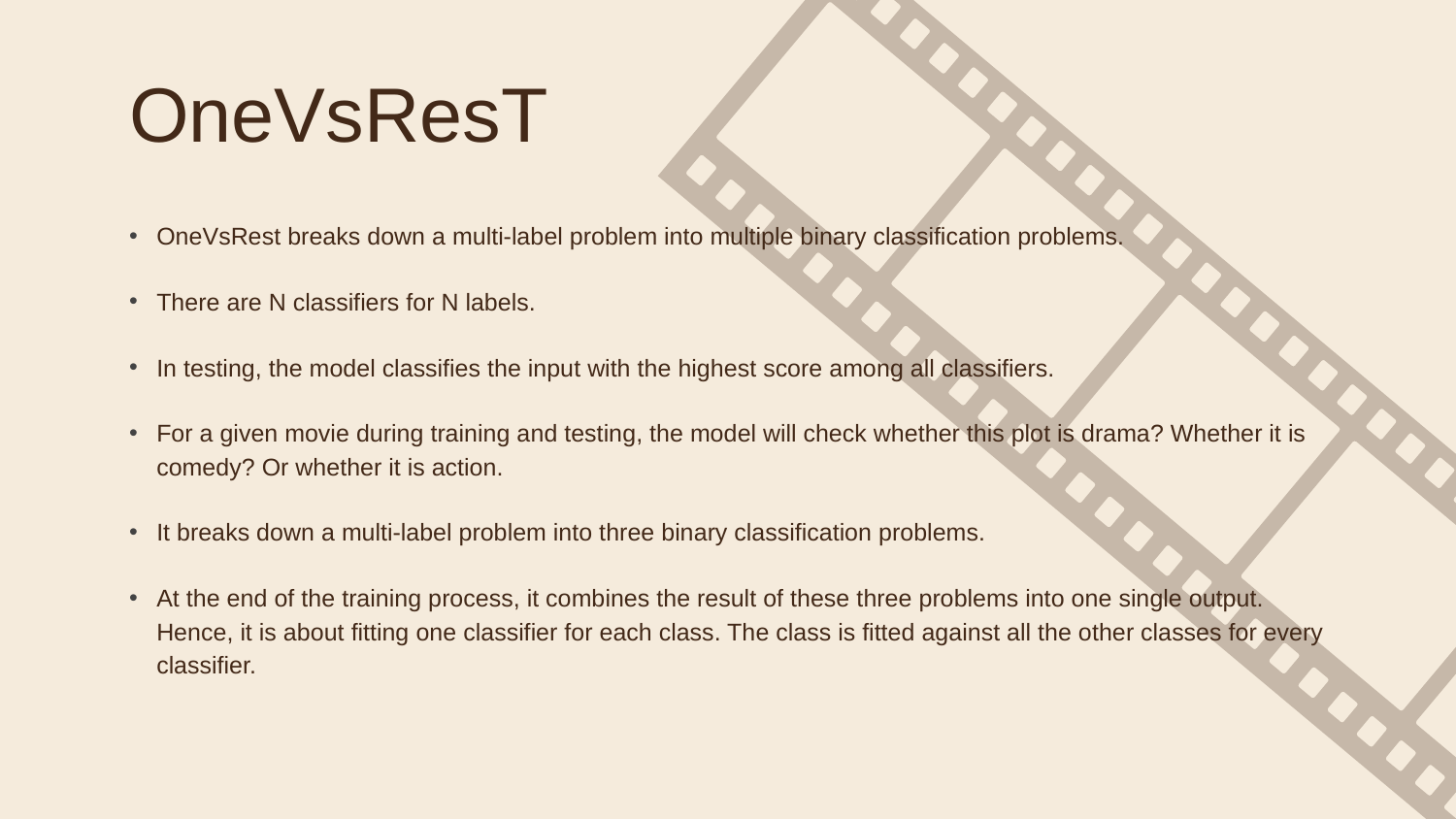

# OneVsResT
OneVsRest breaks down a multi-label problem into multiple binary classification problems.
There are N classifiers for N labels.
In testing, the model classifies the input with the highest score among all classifiers.
For a given movie during training and testing, the model will check whether this plot is drama? Whether it is comedy? Or whether it is action.
It breaks down a multi-label problem into three binary classification problems.
At the end of the training process, it combines the result of these three problems into one single output. Hence, it is about fitting one classifier for each class. The class is fitted against all the other classes for every classifier.